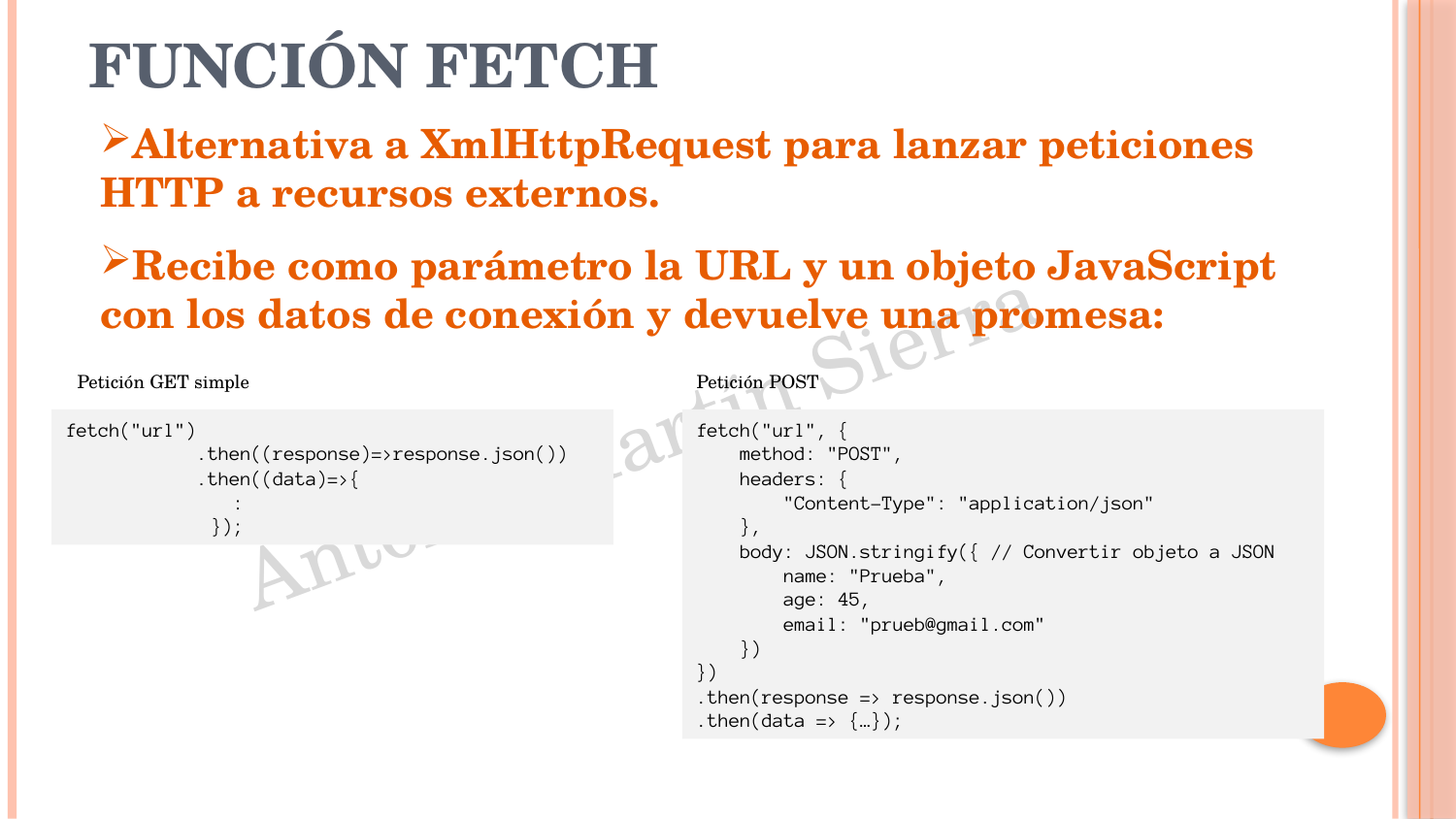

# Función fetch
Alternativa a XmlHttpRequest para lanzar peticiones HTTP a recursos externos.
Recibe como parámetro la URL y un objeto JavaScript con los datos de conexión y devuelve una promesa:

Petición GET simple
Petición POST
fetch("url")
            .then((response)=>response.json())
            .then((data)=>{
	  :
	});
fetch("url", {
    method: "POST",
    headers: {
        "Content-Type": "application/json"
    },
    body: JSON.stringify({ // Convertir objeto a JSON
        name: "Prueba",
        age: 45,
        email: "prueb@gmail.com"
    })
})
.then(response => response.json())
.then(data => {…});